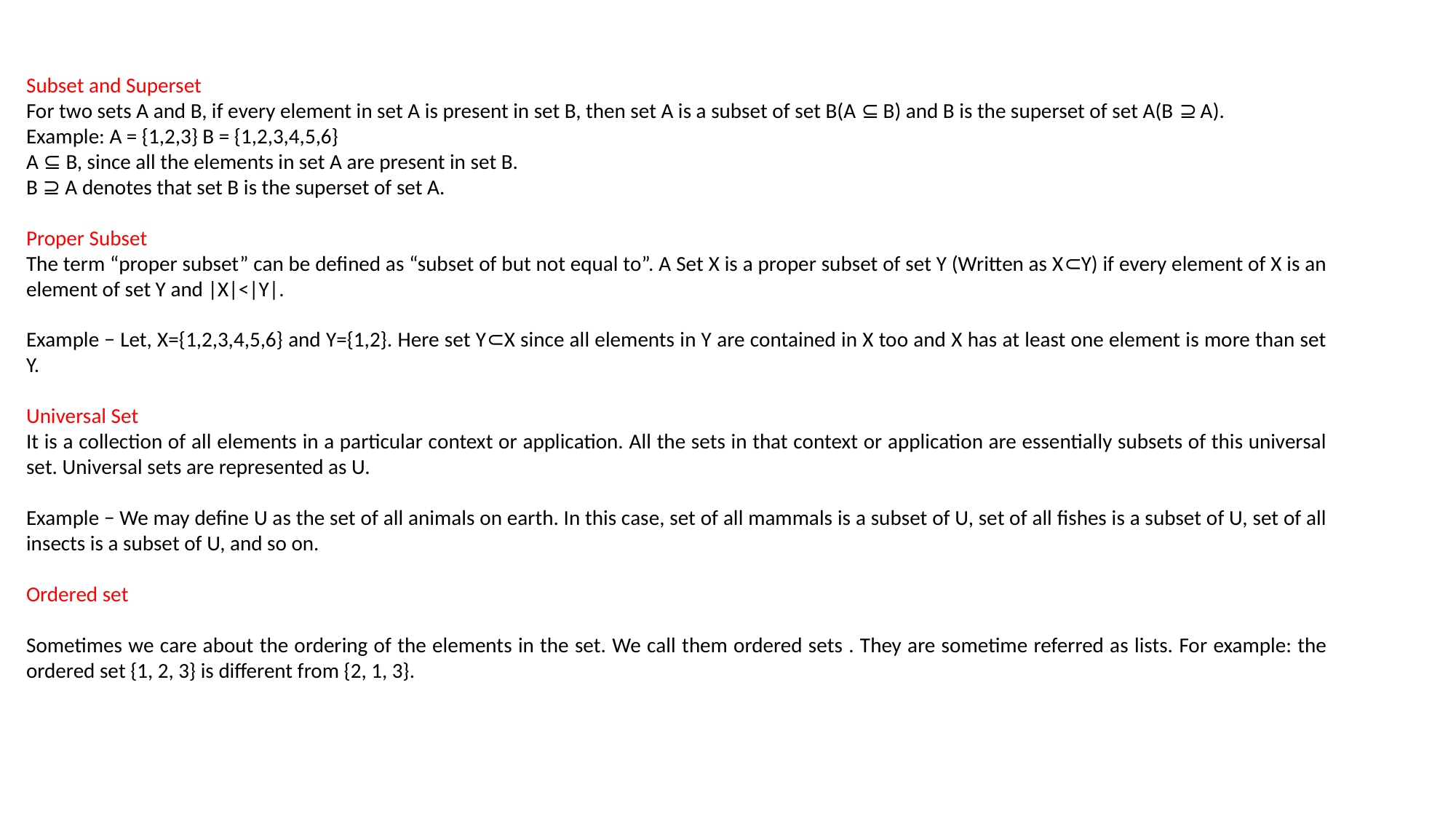

#
Subset and Superset
For two sets A and B, if every element in set A is present in set B, then set A is a subset of set B(A ⊆ B) and B is the superset of set A(B ⊇ A).
Example: A = {1,2,3} B = {1,2,3,4,5,6}
A ⊆ B, since all the elements in set A are present in set B.
B ⊇ A denotes that set B is the superset of set A.

Proper Subset
The term “proper subset” can be defined as “subset of but not equal to”. A Set X is a proper subset of set Y (Written as X⊂Y) if every element of X is an element of set Y and |X|<|Y|.

Example − Let, X={1,2,3,4,5,6} and Y={1,2}. Here set Y⊂X since all elements in Y are contained in X too and X has at least one element is more than set Y.

Universal Set
It is a collection of all elements in a particular context or application. All the sets in that context or application are essentially subsets of this universal set. Universal sets are represented as U.

Example − We may define U as the set of all animals on earth. In this case, set of all mammals is a subset of U, set of all fishes is a subset of U, set of all insects is a subset of U, and so on.

Ordered set

Sometimes we care about the ordering of the elements in the set. We call them ordered sets . They are sometime referred as lists. For example: the ordered set {1, 2, 3} is different from {2, 1, 3}.